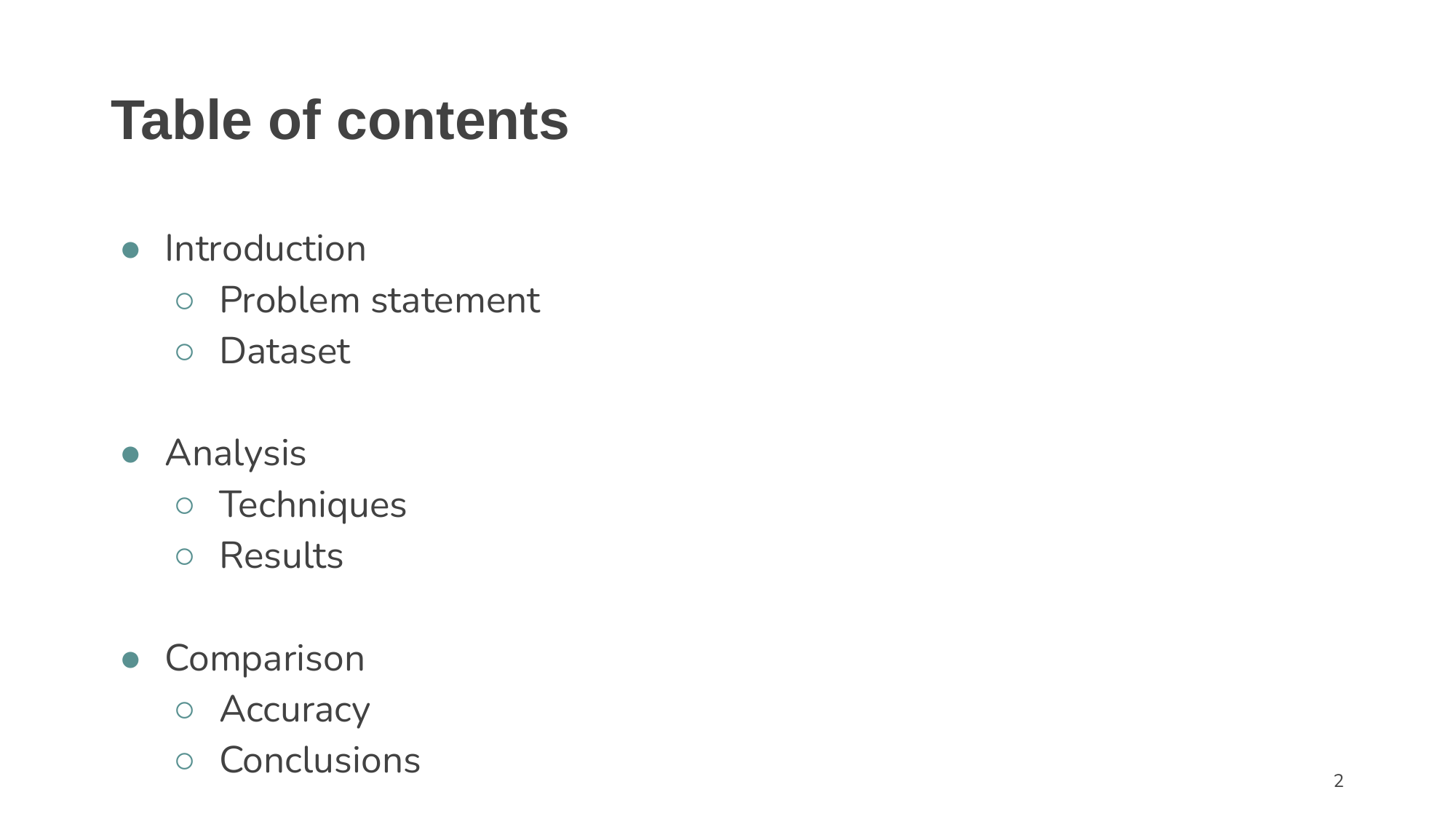

# Table of contents
Introduction
Problem statement
Dataset
Analysis
Techniques
Results
Comparison
Accuracy
Conclusions
2